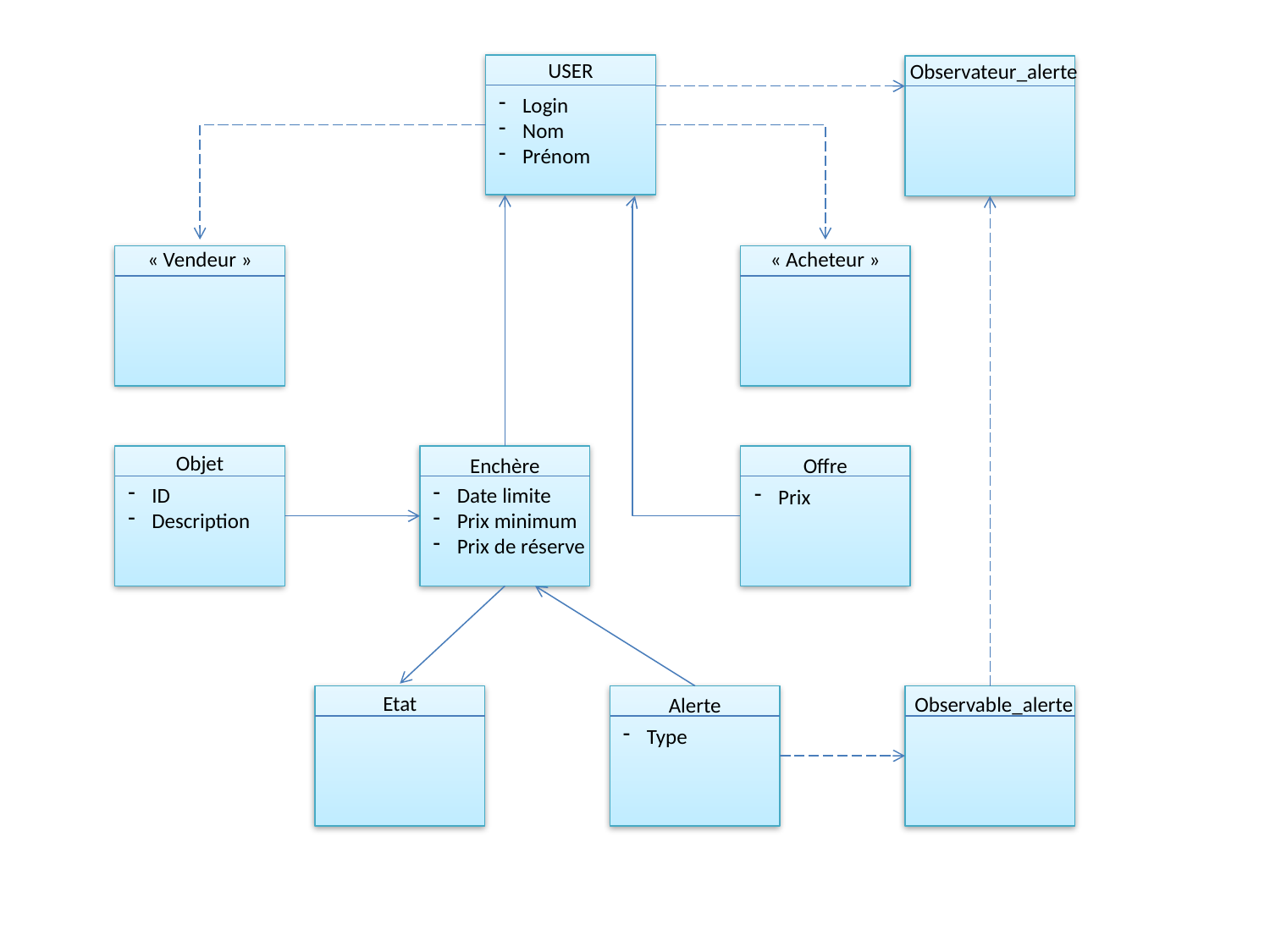

USER
Observateur_alerte

Login
Nom
Prénom
« Vendeur »
« Acheteur »

Objet
Enchère

Offre
ID
Description
Date limite
Prix minimum
Prix de réserve
Prix

Etat
Observable_alerte

Alerte

Type